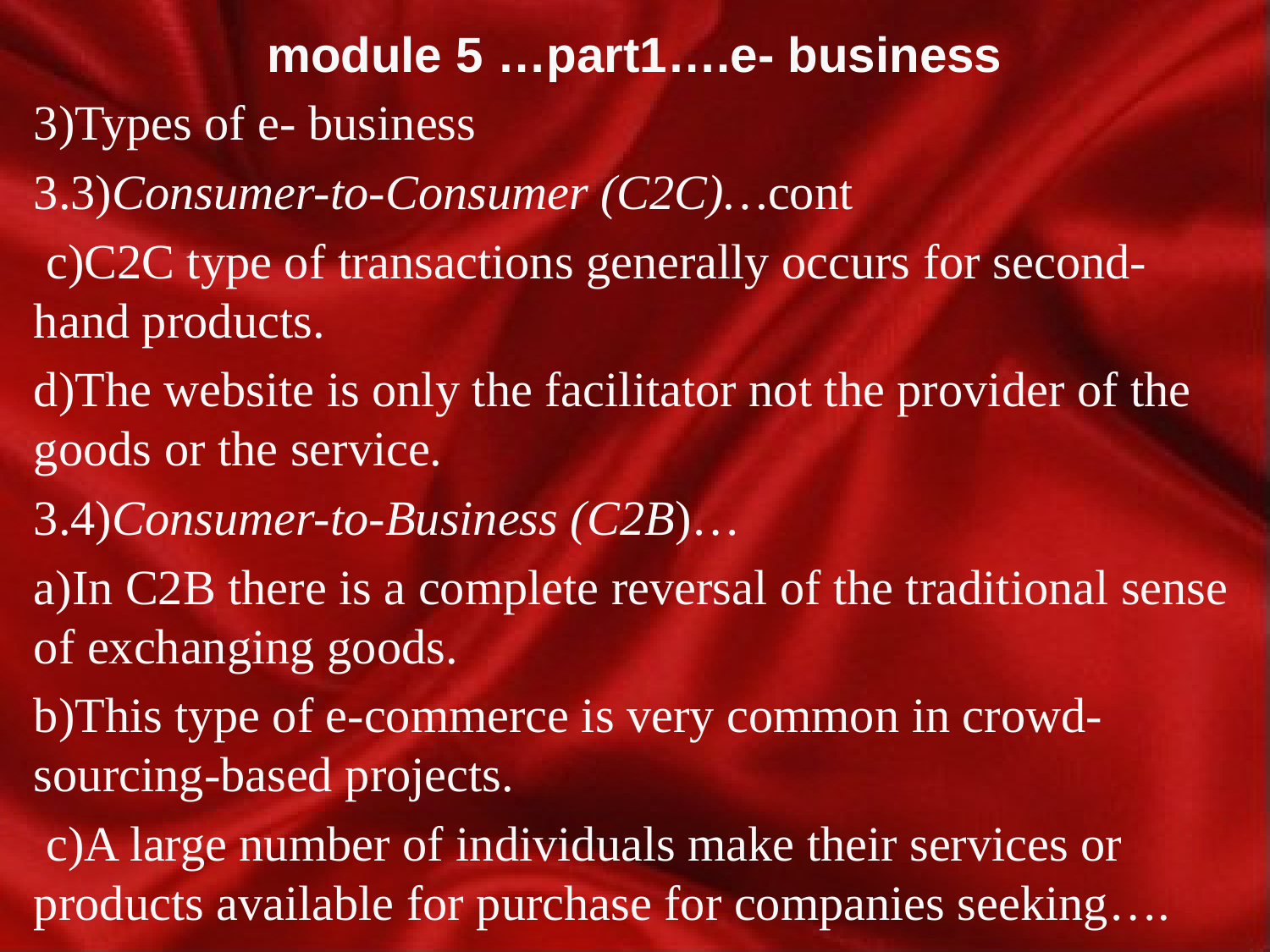

# module 5 …part1….e- business
3)Types of e- business
3.3)Consumer-to-Consumer (C2C)…cont
 c)C2C type of transactions generally occurs for second-hand products.
d)The website is only the facilitator not the provider of the goods or the service.
3.4)Consumer-to-Business (C2B)…
a)In C2B there is a complete reversal of the traditional sense of exchanging goods.
b)This type of e-commerce is very common in crowd-sourcing-based projects.
 c)A large number of individuals make their services or products available for purchase for companies seeking….